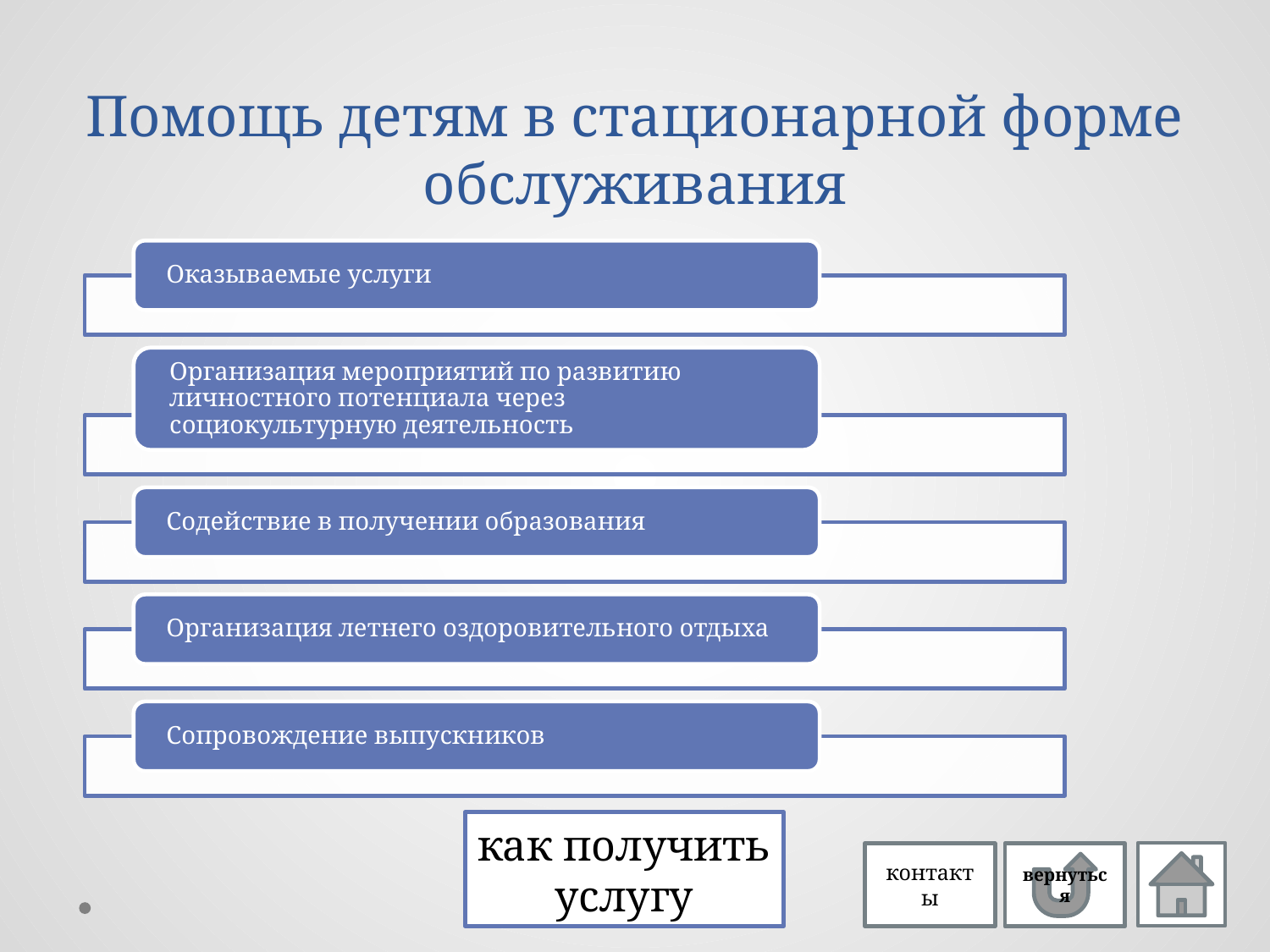

# Помощь детям в стационарной форме обслуживания
Оказываемые услуги
Организация мероприятий по развитию личностного потенциала через  социокультурную деятельность
Содействие в получении образования
Организация летнего оздоровительного отдыха
Сопровождение выпускников
как получить услугу

контакты
вернуться